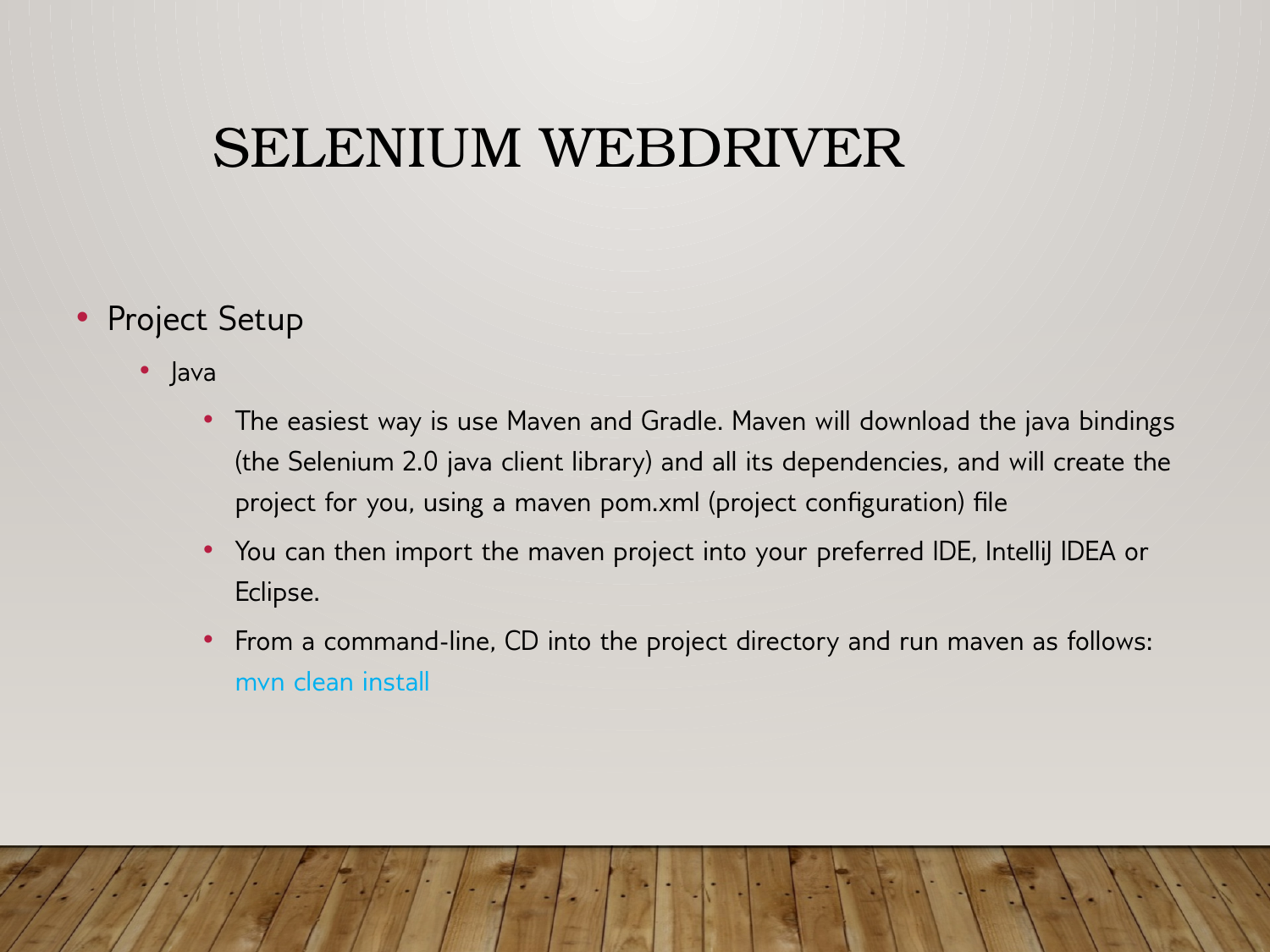

# Selenium WebDriver
Project Setup
Java
The easiest way is use Maven and Gradle. Maven will download the java bindings (the Selenium 2.0 java client library) and all its dependencies, and will create the project for you, using a maven pom.xml (project configuration) file
You can then import the maven project into your preferred IDE, IntelliJ IDEA or Eclipse.
From a command-line, CD into the project directory and run maven as follows: mvn clean install